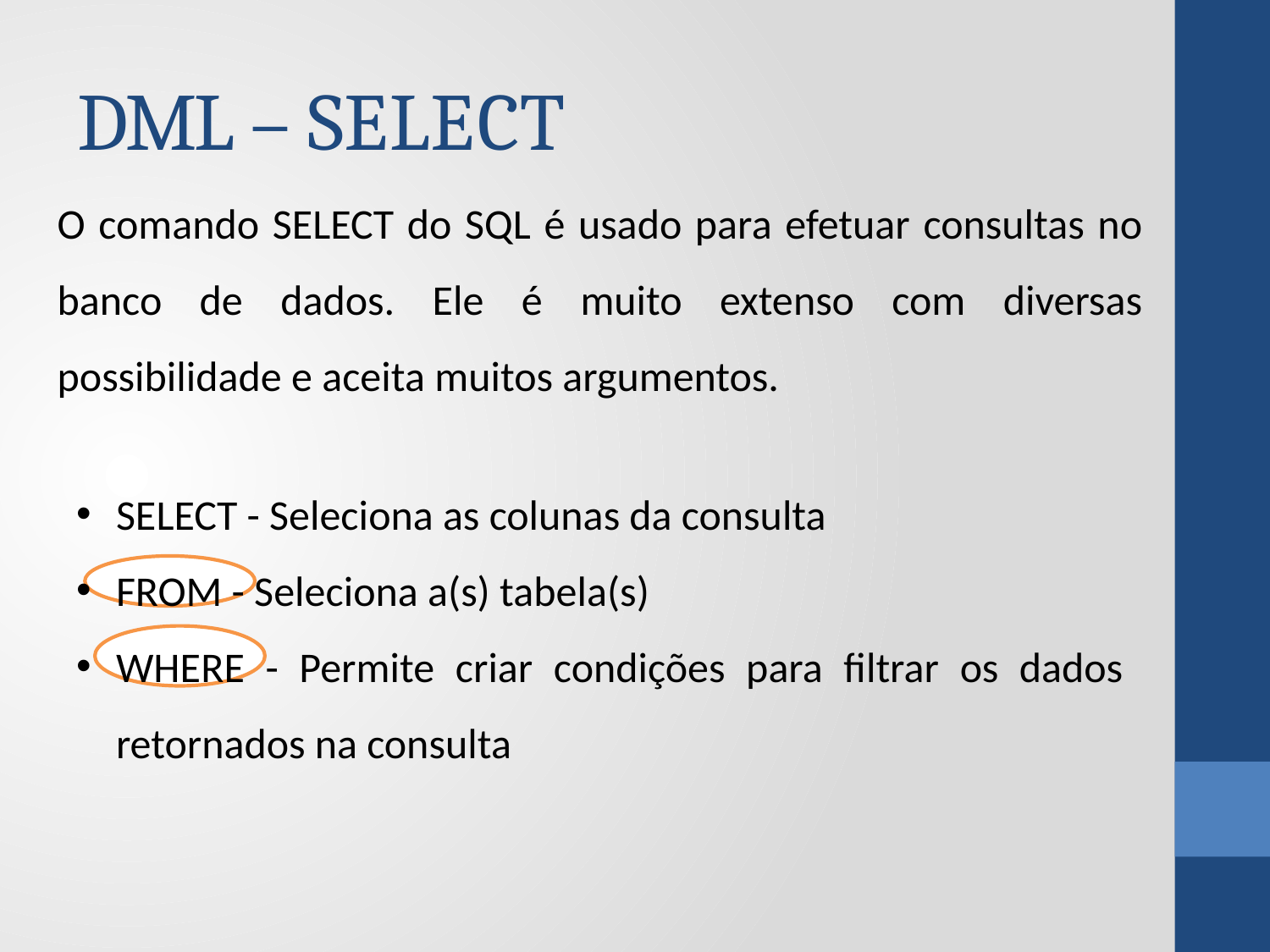

# DML – SELECT
O comando SELECT do SQL é usado para efetuar consultas no banco de dados. Ele é muito extenso com diversas possibilidade e aceita muitos argumentos.
SELECT - Seleciona as colunas da consulta
FROM - Seleciona a(s) tabela(s)
WHERE - Permite criar condições para filtrar os dados retornados na consulta